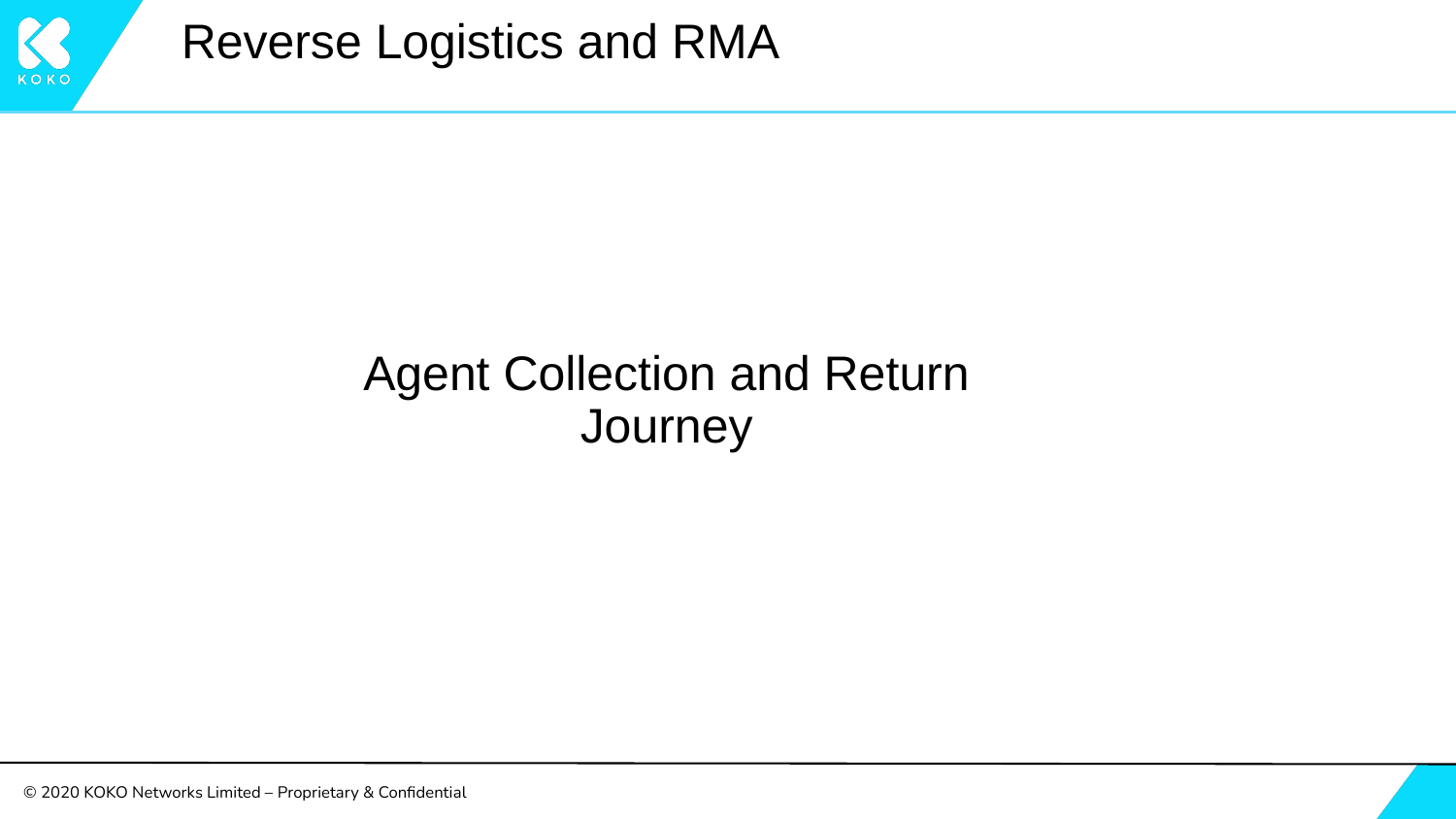

# Reverse Logistics and RMA
Agent Collection and Return Journey